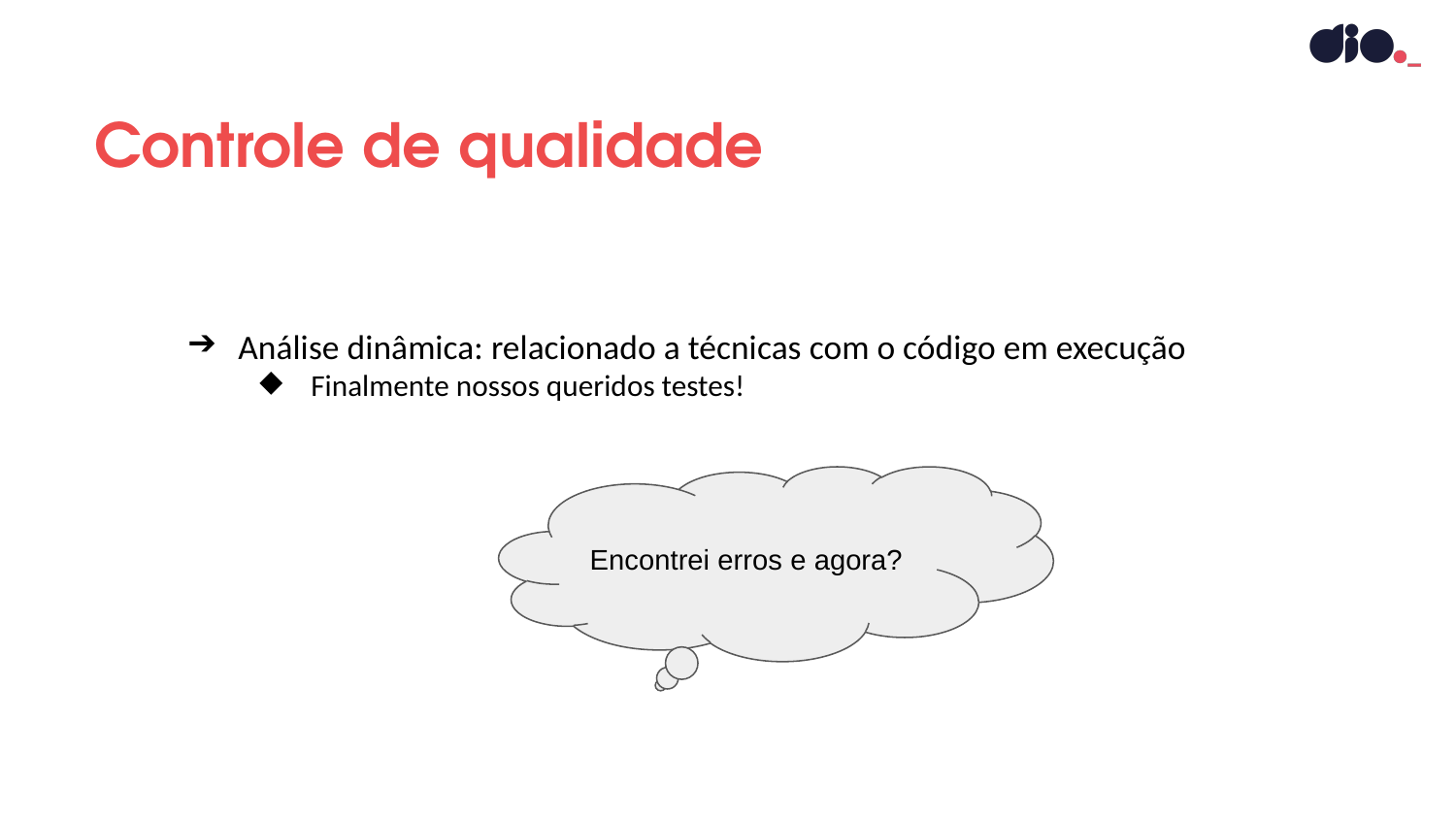

Controle de qualidade

Análise dinâmica: relacionado a técnicas com o código em execução
Finalmente nossos queridos testes!

Encontrei erros e agora?